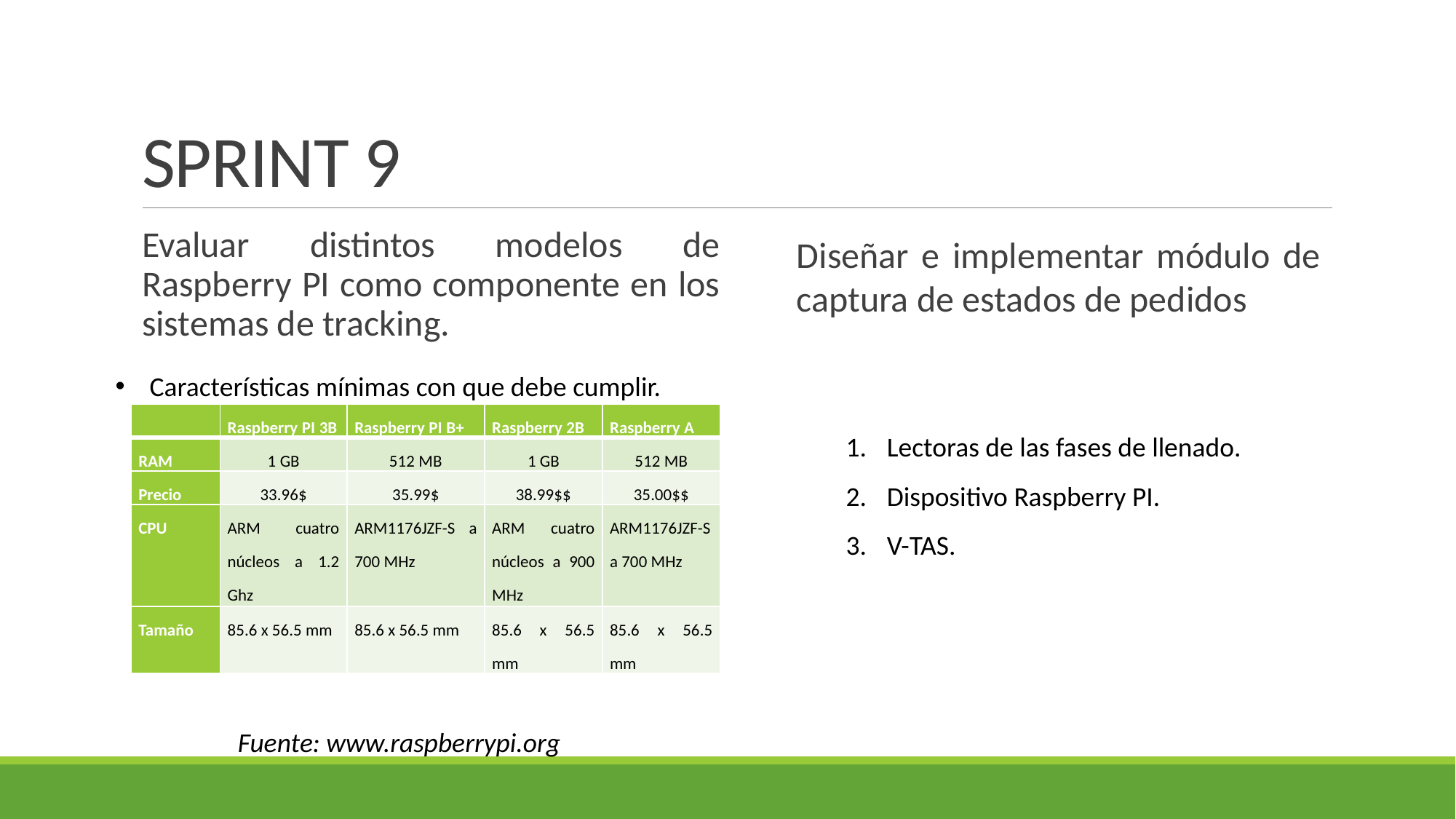

# SPRINT 9
Evaluar distintos modelos de Raspberry PI como componente en los sistemas de tracking.
Diseñar e implementar módulo de captura de estados de pedidos
Características mínimas con que debe cumplir.
|  | Raspberry PI 3B | Raspberry PI B+ | Raspberry 2B | Raspberry A |
| --- | --- | --- | --- | --- |
| RAM | 1 GB | 512 MB | 1 GB | 512 MB |
| Precio | 33.96$ | 35.99$ | 38.99$$ | 35.00$$ |
| CPU | ARM cuatro núcleos a 1.2 Ghz | ARM1176JZF-S a 700 MHz | ARM cuatro núcleos a 900 MHz | ARM1176JZF-S a 700 MHz |
| Tamaño | 85.6 x 56.5 mm | 85.6 x 56.5 mm | 85.6 x 56.5 mm | 85.6 x 56.5 mm |
Lectoras de las fases de llenado.
Dispositivo Raspberry PI.
V-TAS.
Fuente: www.raspberrypi.org